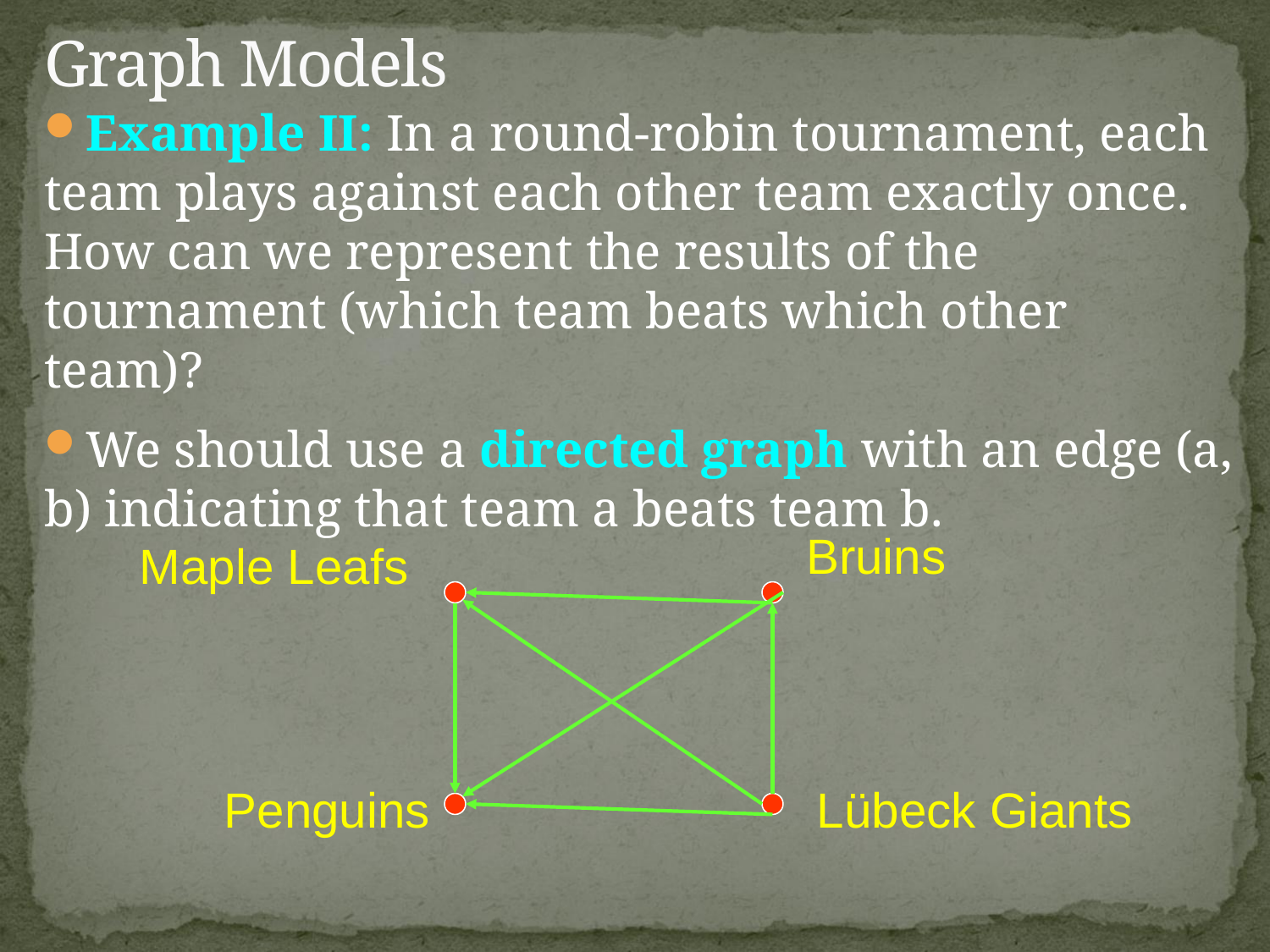

# Graph Models
Example II: In a round-robin tournament, each team plays against each other team exactly once. How can we represent the results of the tournament (which team beats which other team)?
We should use a directed graph with an edge (a, b) indicating that team a beats team b.
Bruins

Maple Leafs

Penguins

Lübeck Giants